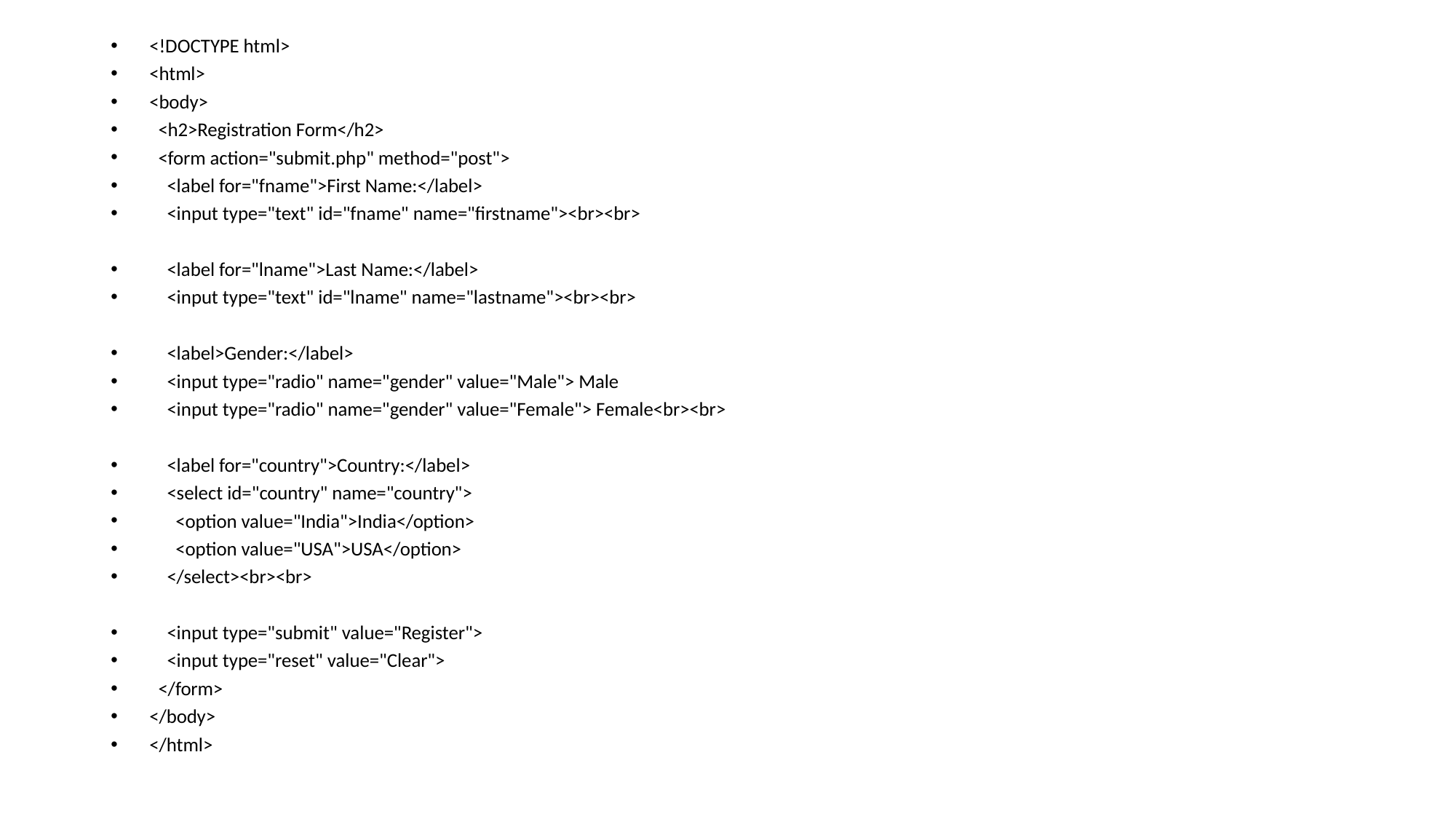

<!DOCTYPE html>
<html>
<body>
  <h2>Registration Form</h2>
  <form action="submit.php" method="post">
    <label for="fname">First Name:</label>
    <input type="text" id="fname" name="firstname"><br><br>

    <label for="lname">Last Name:</label>
    <input type="text" id="lname" name="lastname"><br><br>

    <label>Gender:</label>
    <input type="radio" name="gender" value="Male"> Male
    <input type="radio" name="gender" value="Female"> Female<br><br>

    <label for="country">Country:</label>
    <select id="country" name="country">
      <option value="India">India</option>
      <option value="USA">USA</option>
    </select><br><br>

    <input type="submit" value="Register">
    <input type="reset" value="Clear">
  </form>
</body>
</html>